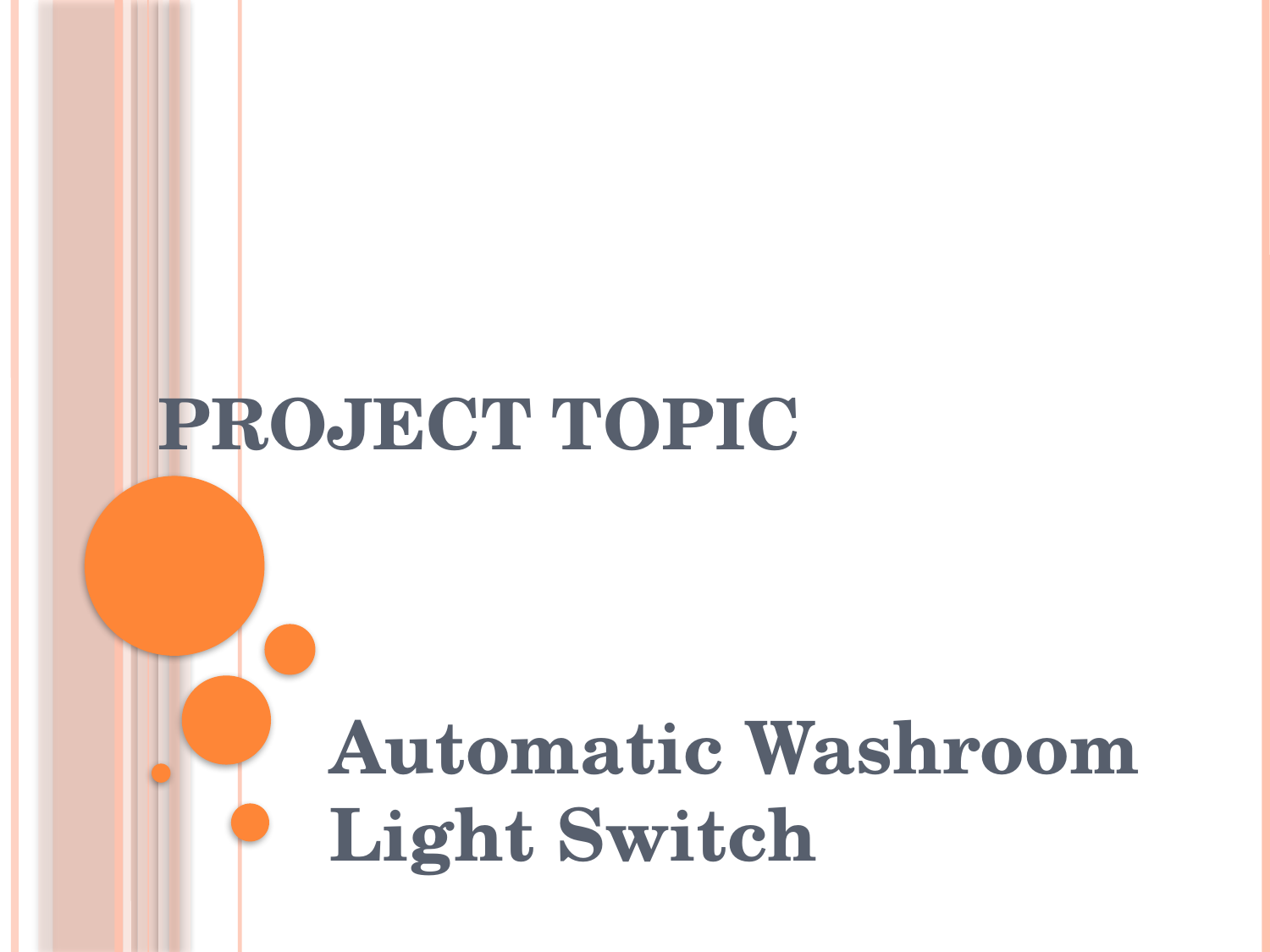

# Project Topic
Automatic Washroom Light Switch